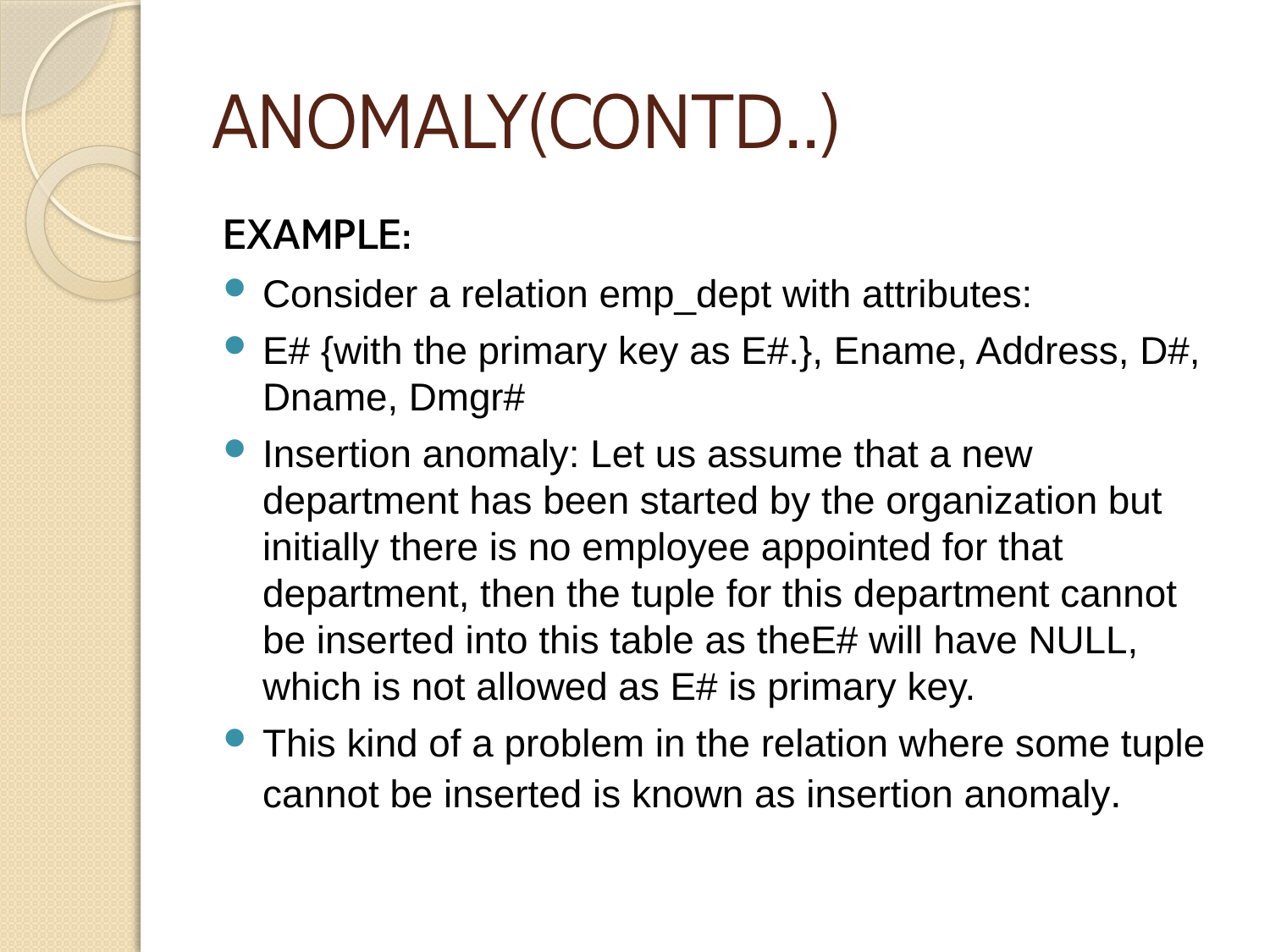

# ANOMALY(CONTD..)
EXAMPLE:
Consider a relation emp_dept with attributes:
E# {with the primary key as E#.}, Ename, Address, D#, Dname, Dmgr#
Insertion anomaly: Let us assume that a new department has been started by the organization but initially there is no employee appointed for that department, then the tuple for this department cannot be inserted into this table as theE# will have NULL, which is not allowed as E# is primary key.
This kind of a problem in the relation where some tuple cannot be inserted is known as insertion anomaly.